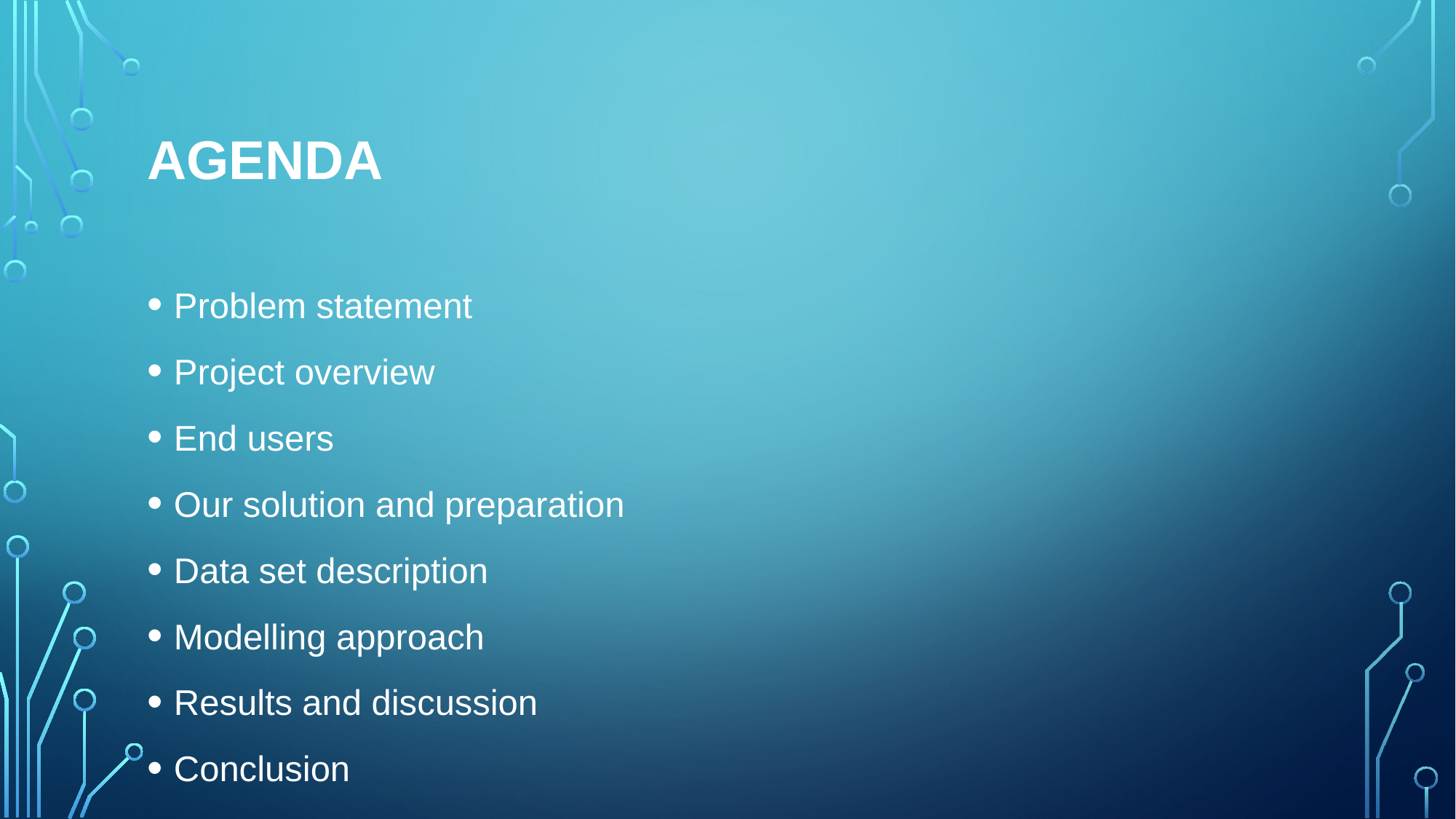

# Agenda
Problem statement
Project overview
End users
Our solution and preparation
Data set description
Modelling approach
Results and discussion
Conclusion